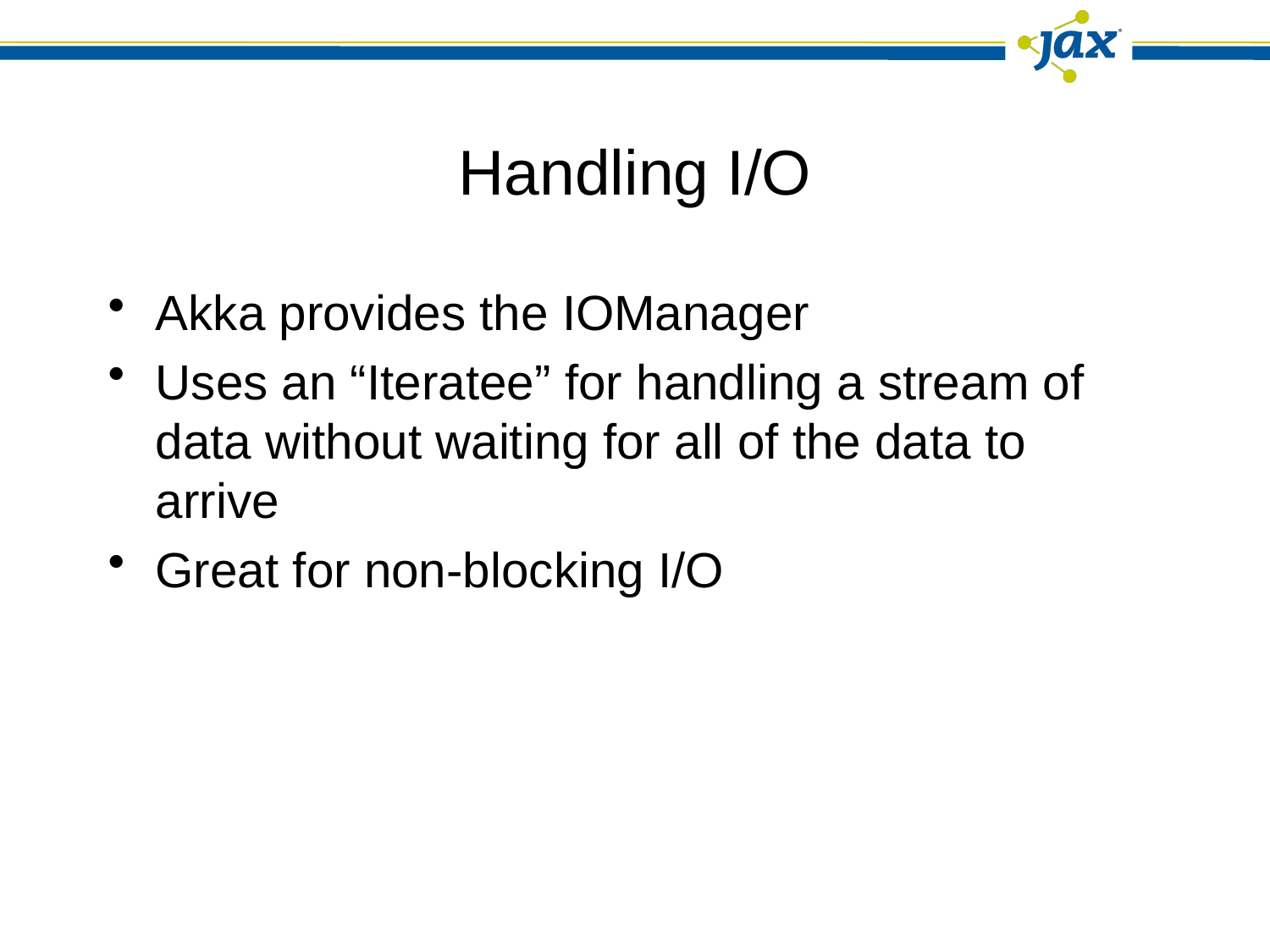

# Handling I/O
Akka provides the IOManager
Uses an “Iteratee” for handling a stream of data without waiting for all of the data to arrive
Great for non-blocking I/O